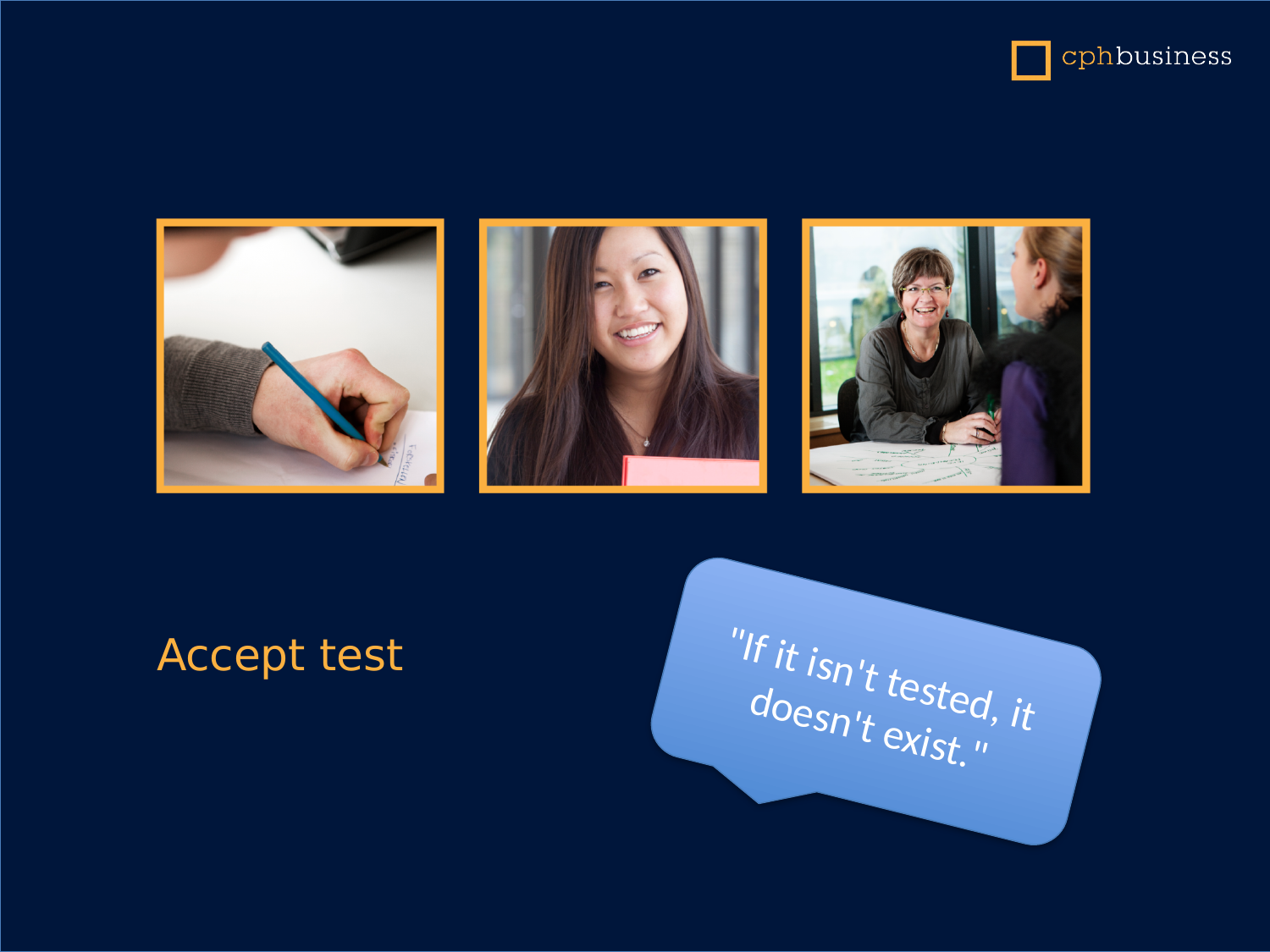

"If it isn't tested, it doesn't exist."
Accept test